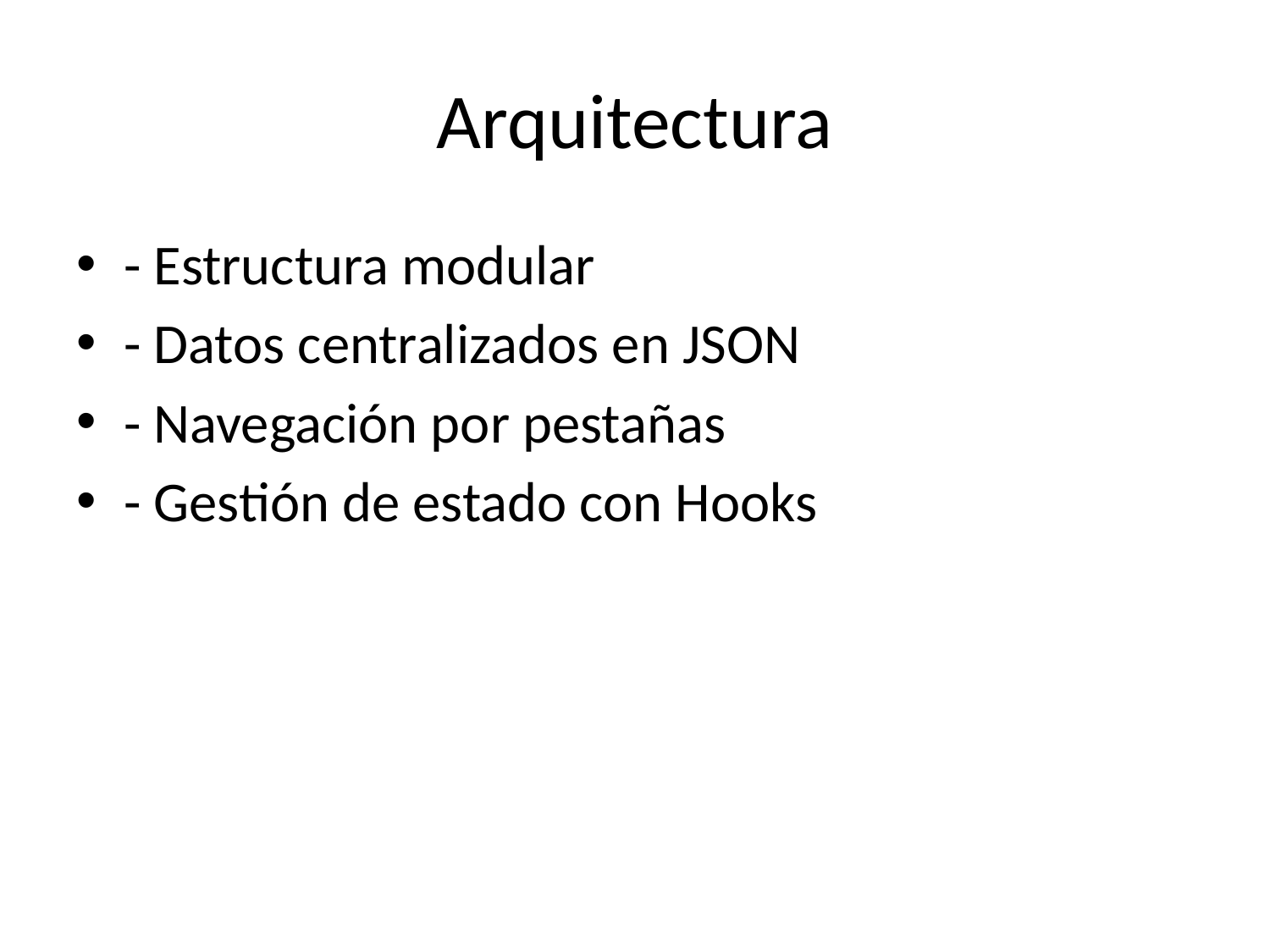

# Arquitectura
- Estructura modular
- Datos centralizados en JSON
- Navegación por pestañas
- Gestión de estado con Hooks